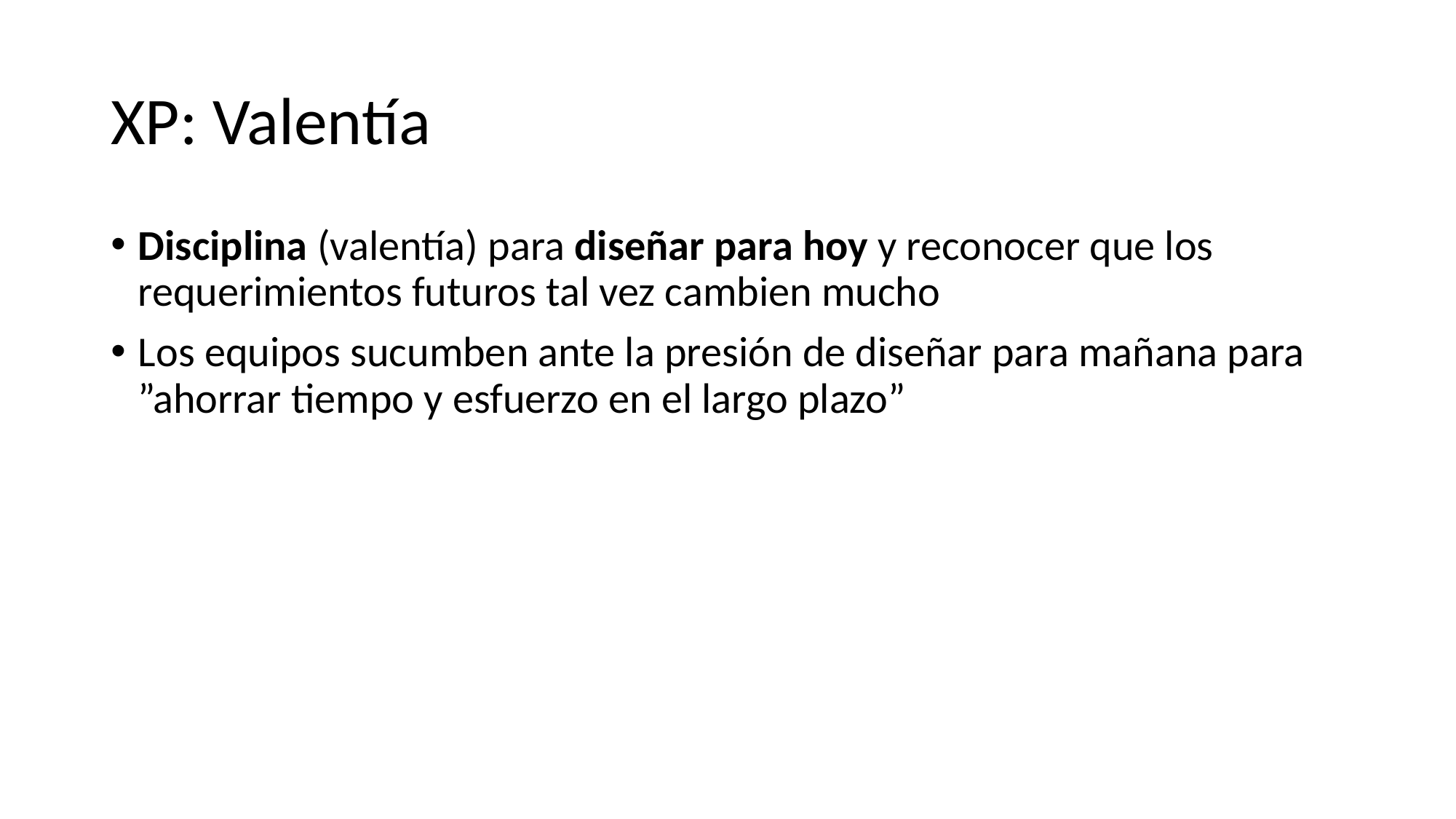

# XP: Valentía
Disciplina (valentía) para diseñar para hoy y reconocer que los requerimientos futuros tal vez cambien mucho
Los equipos sucumben ante la presión de diseñar para mañana para ”ahorrar tiempo y esfuerzo en el largo plazo”